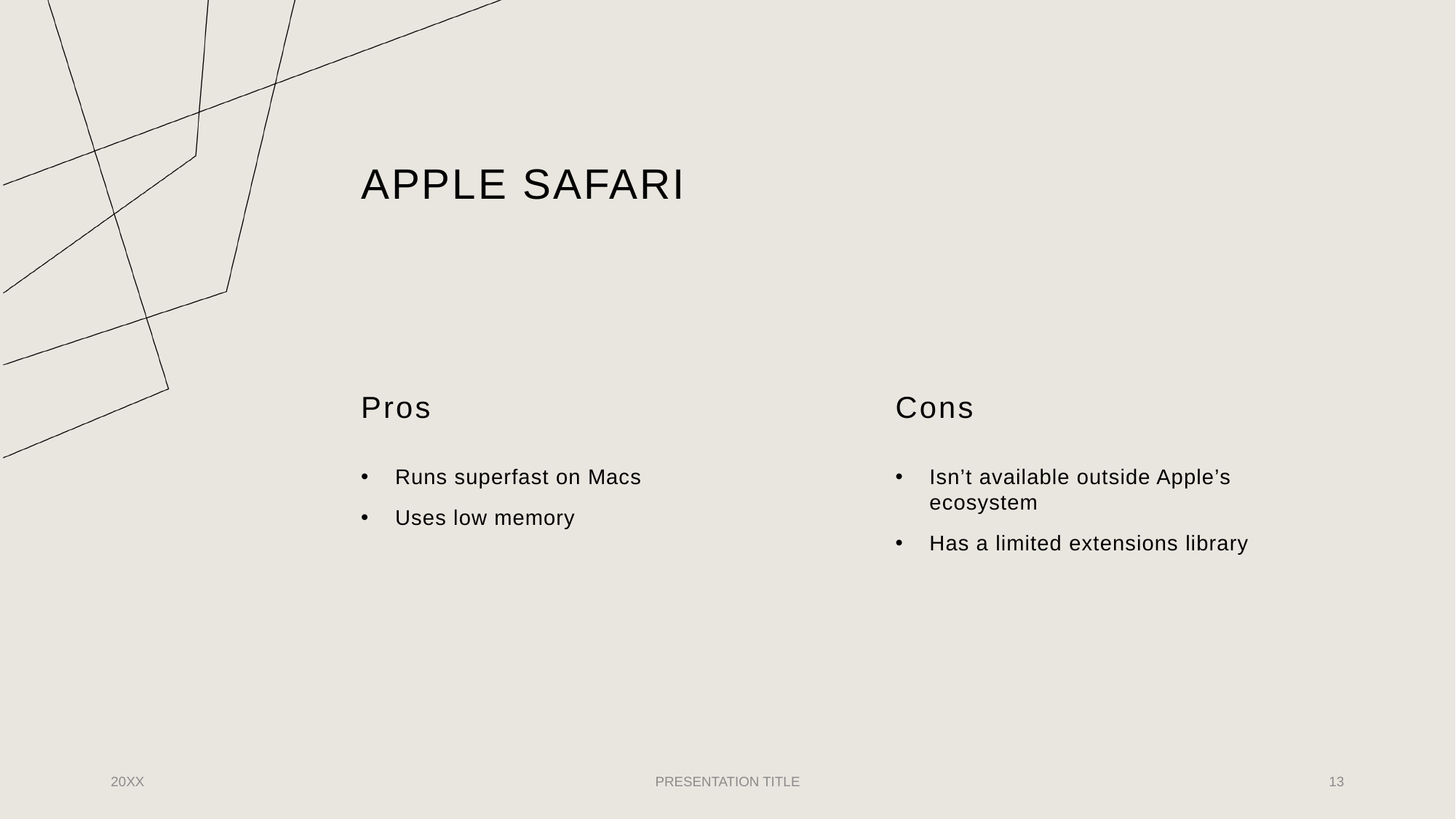

# Apple safari
Pros
Cons
Runs superfast on Macs
Uses low memory
Isn’t available outside Apple’s ecosystem
Has a limited extensions library
20XX
PRESENTATION TITLE
13